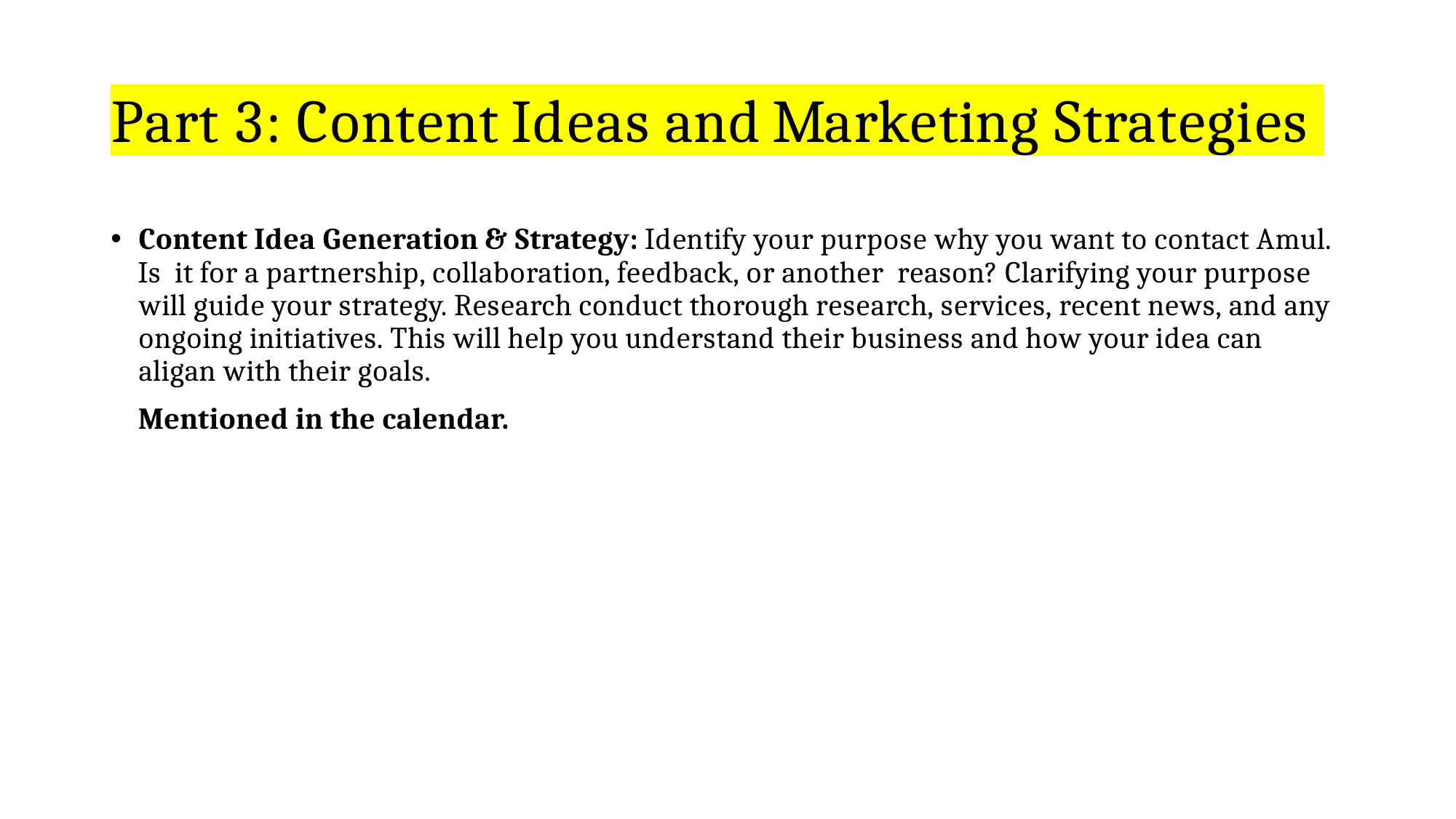

# Part 3: Content Ideas and Marketing Strategies
Content Idea Generation & Strategy: Identify your purpose why you want to contact Amul. Is  it for a partnership, collaboration, feedback, or another  reason? Clarifying your purpose will guide your strategy. Research conduct thorough research, services, recent news, and any ongoing initiatives. This will help you understand their business and how your idea can aligan with their goals.
    Mentioned in the calendar.